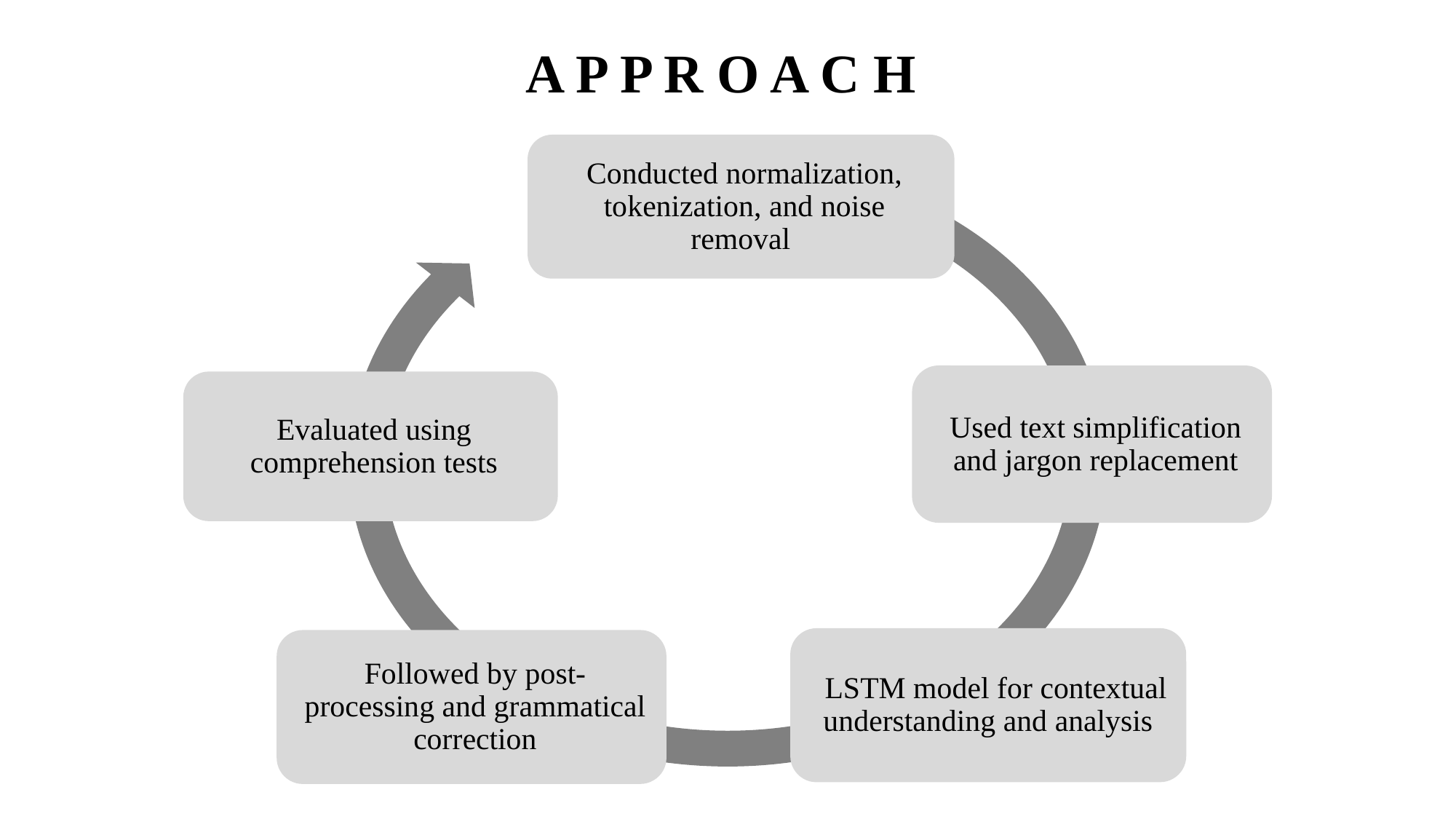

A P P R O A C H
Conducted normalization, tokenization, and noise removal
Used text simplification and jargon replacement
 LSTM model for contextual understanding and analysis
Followed by post-processing and grammatical correction
Evaluated using comprehension tests